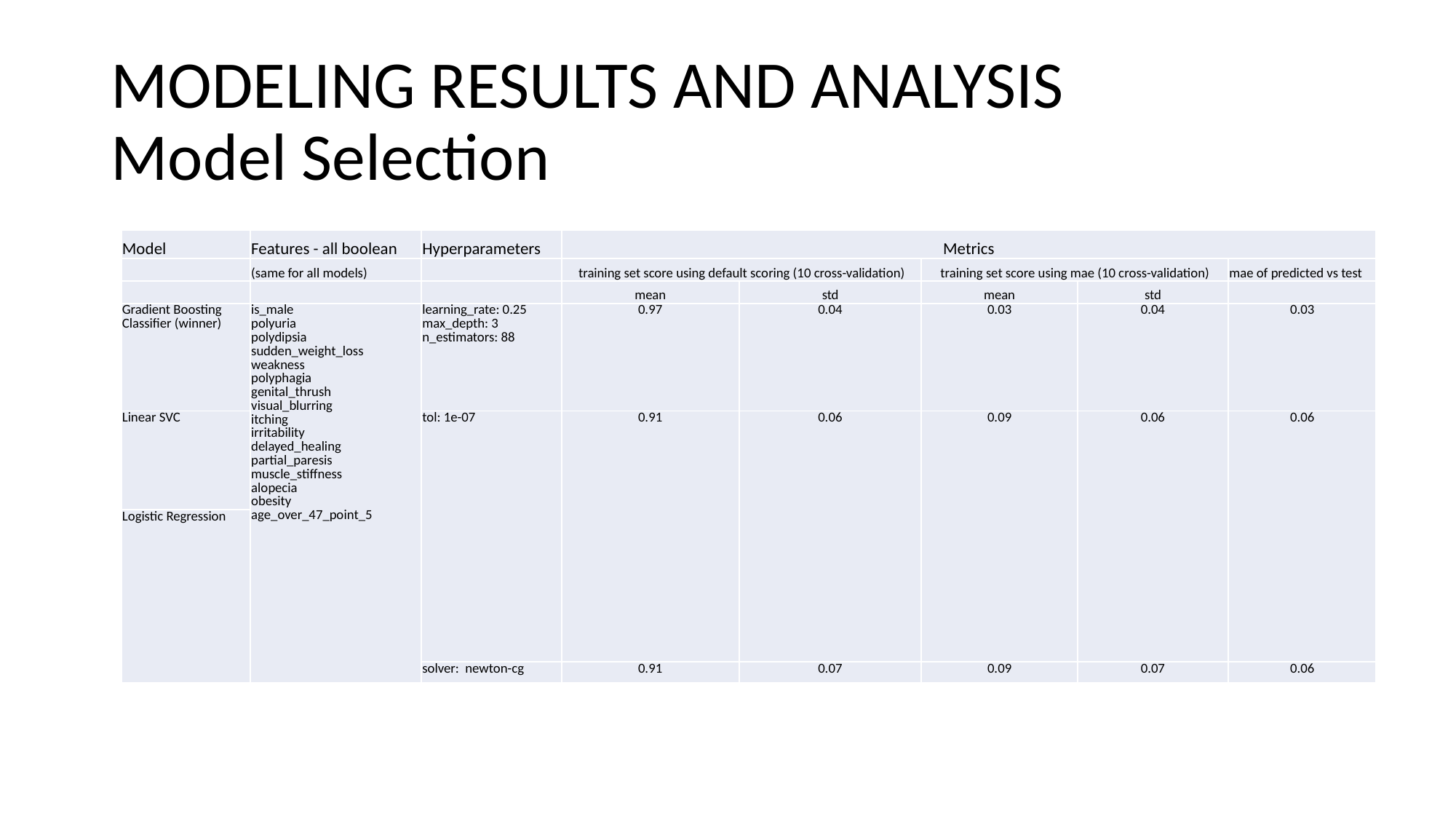

# MODELING RESULTS AND ANALYSIS Model Selection
| Model | Features - all boolean | Hyperparameters | Metrics |  |  |  |  |
| --- | --- | --- | --- | --- | --- | --- | --- |
|  | (same for all models) |  | training set score using default scoring (10 cross-validation) |  | training set score using mae (10 cross-validation) |  | mae of predicted vs test |
|  |  |  | mean | std | mean | std |  |
| Gradient Boosting Classifier (winner) | is\_male polyuria polydipsia sudden\_weight\_loss weakness polyphagia genital\_thrush visual\_blurring itching irritability delayed\_healing partial\_paresis muscle\_stiffness alopecia obesity age\_over\_47\_point\_5 | learning\_rate: 0.25 max\_depth: 3 n\_estimators: 88 | 0.97 | 0.04 | 0.03 | 0.04 | 0.03 |
| Linear SVC |  | tol: 1e-07 | 0.91 | 0.06 | 0.09 | 0.06 | 0.06 |
| Logistic Regression |  | solver: newton-cg | 0.91 | 0.07 | 0.09 | 0.07 | 0.06 |
|  |  | solver: newton-cg | 0.91 | 0.07 | 0.09 | 0.07 | 0.06 |